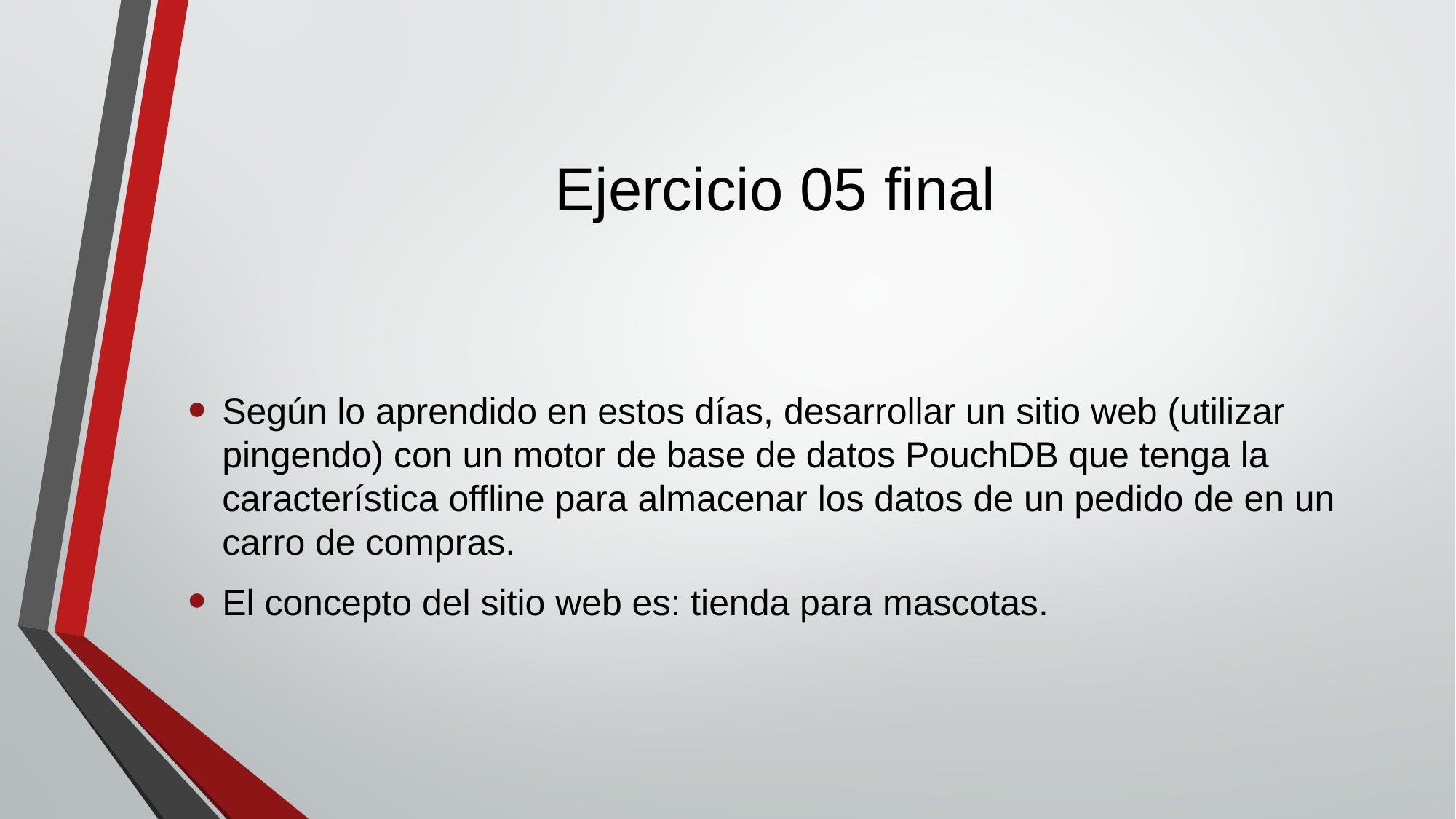

# Ejercicio 05 final
Según lo aprendido en estos días, desarrollar un sitio web (utilizar pingendo) con un motor de base de datos PouchDB que tenga la característica offline para almacenar los datos de un pedido de en un carro de compras.
El concepto del sitio web es: tienda para mascotas.